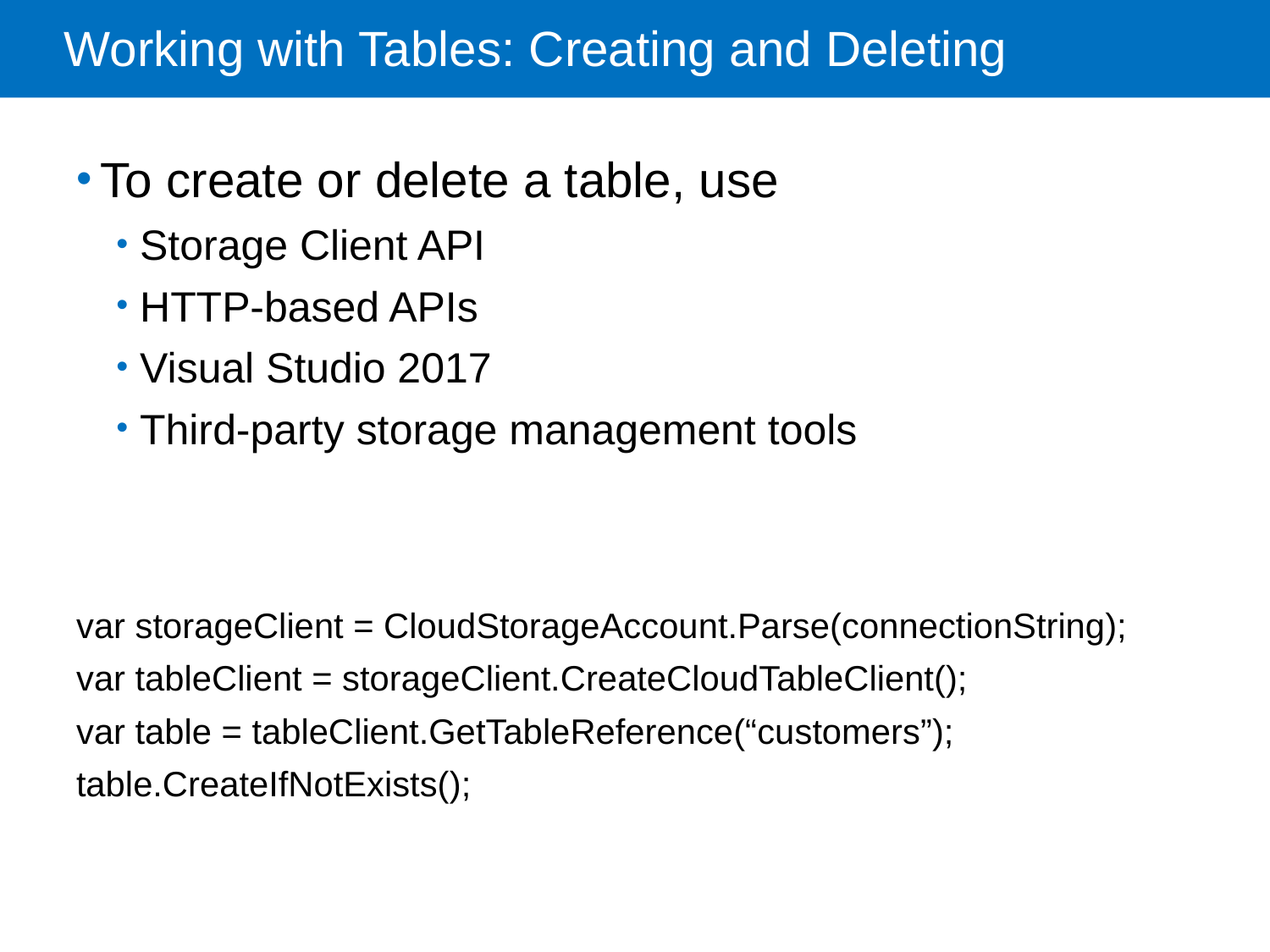

# Working with Tables: Creating and Deleting
To create or delete a table, use
Storage Client API
HTTP-based APIs
Visual Studio 2017
Third-party storage management tools

var storageClient = CloudStorageAccount.Parse(connectionString);
var tableClient = storageClient.CreateCloudTableClient();
var table = tableClient.GetTableReference(“customers”);
table.CreateIfNotExists();